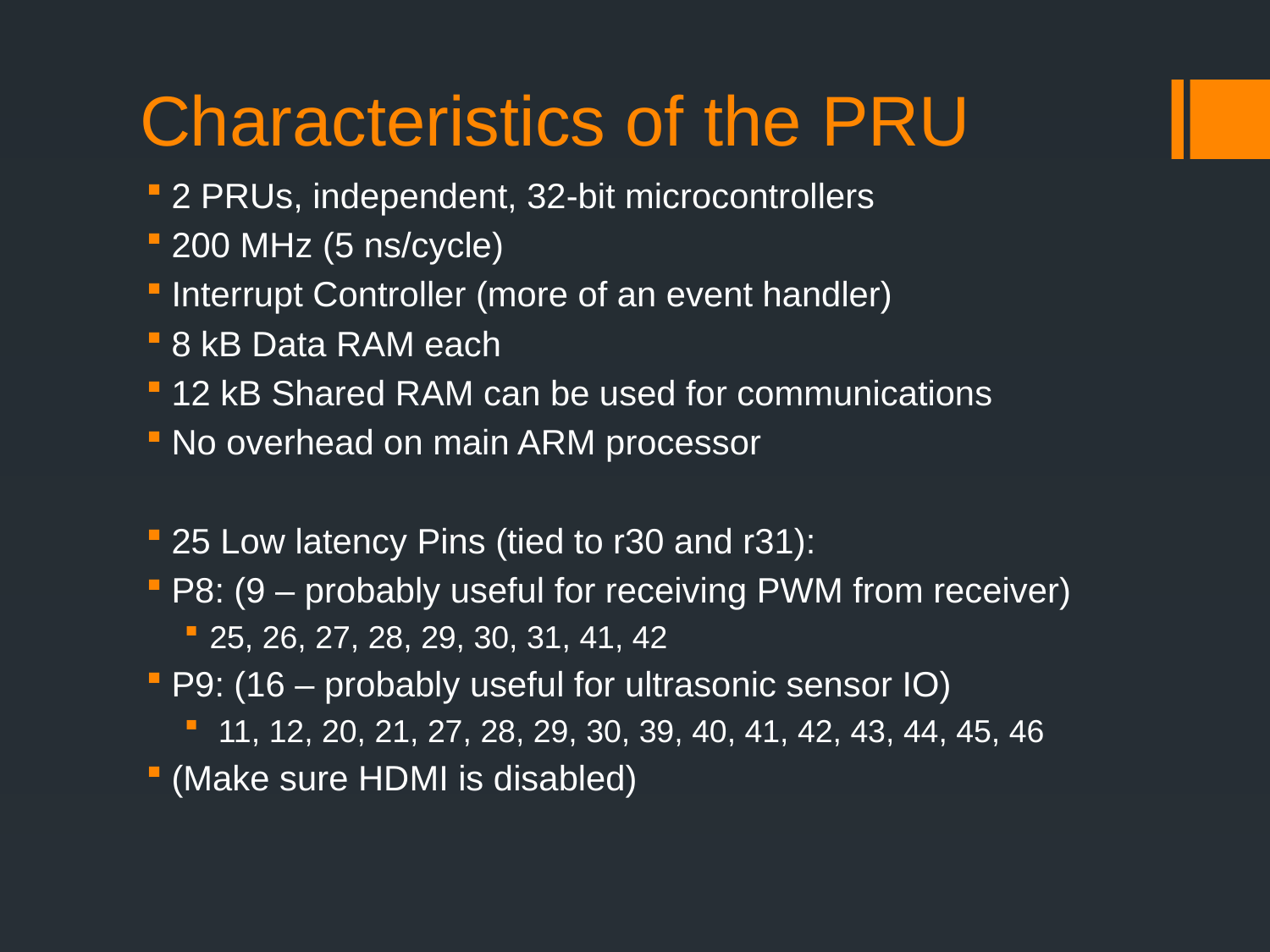

# Characteristics of the PRU
2 PRUs, independent, 32-bit microcontrollers
200 MHz (5 ns/cycle)
Interrupt Controller (more of an event handler)
8 kB Data RAM each
12 kB Shared RAM can be used for communications
No overhead on main ARM processor

25 Low latency Pins (tied to r30 and r31):
P8: (9 – probably useful for receiving PWM from receiver)
25, 26, 27, 28, 29, 30, 31, 41, 42
P9: (16 – probably useful for ultrasonic sensor IO)
 11, 12, 20, 21, 27, 28, 29, 30, 39, 40, 41, 42, 43, 44, 45, 46
(Make sure HDMI is disabled)